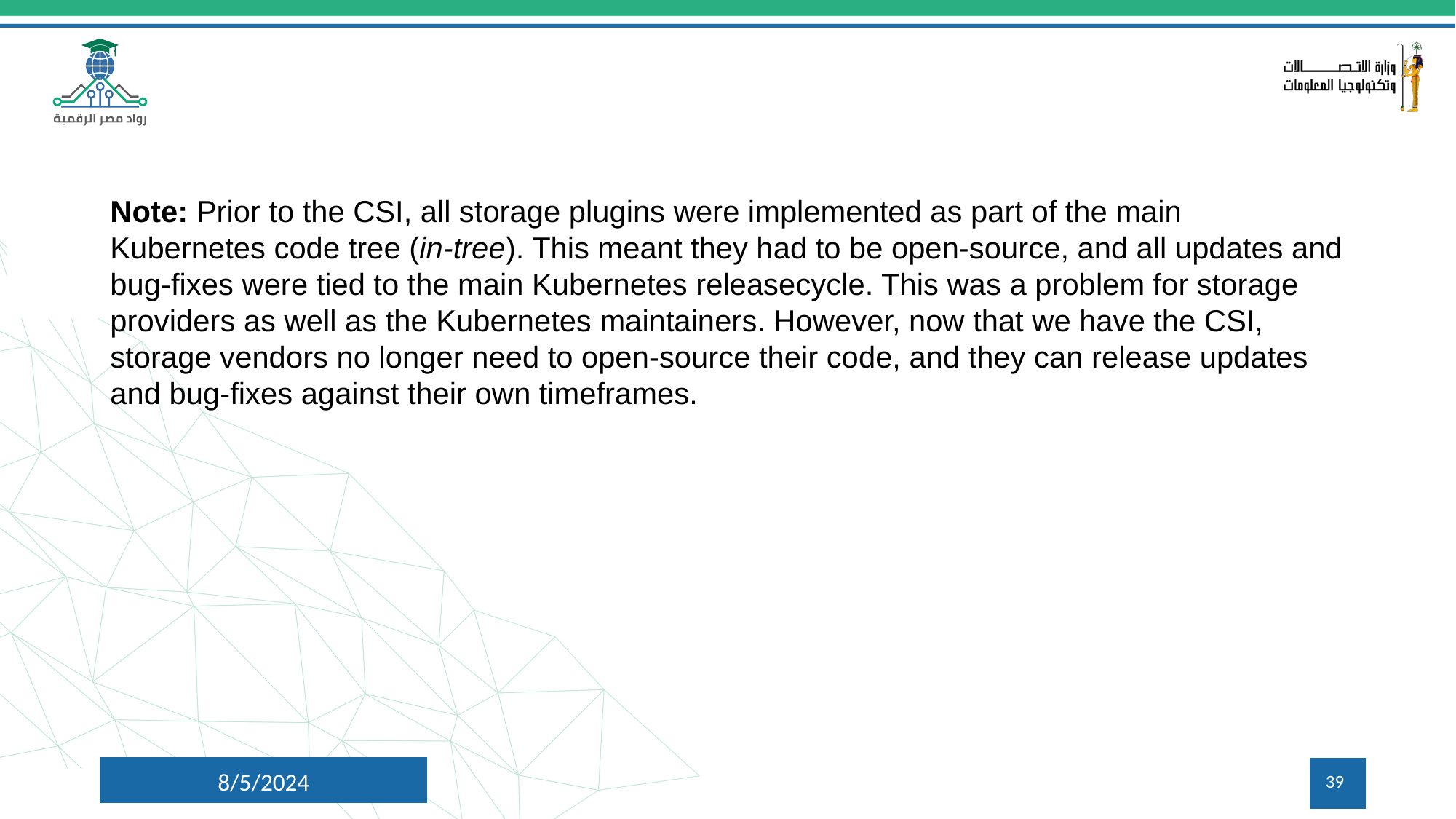

Note: Prior to the CSI, all storage plugins were implemented as part of the main Kubernetes code tree (in-tree). This meant they had to be open-source, and all updates and bug-fixes were tied to the main Kubernetes releasecycle. This was a problem for storage providers as well as the Kubernetes maintainers. However, now that we have the CSI, storage vendors no longer need to open-source their code, and they can release updates and bug-fixes against their own timeframes.
8/5/2024

39